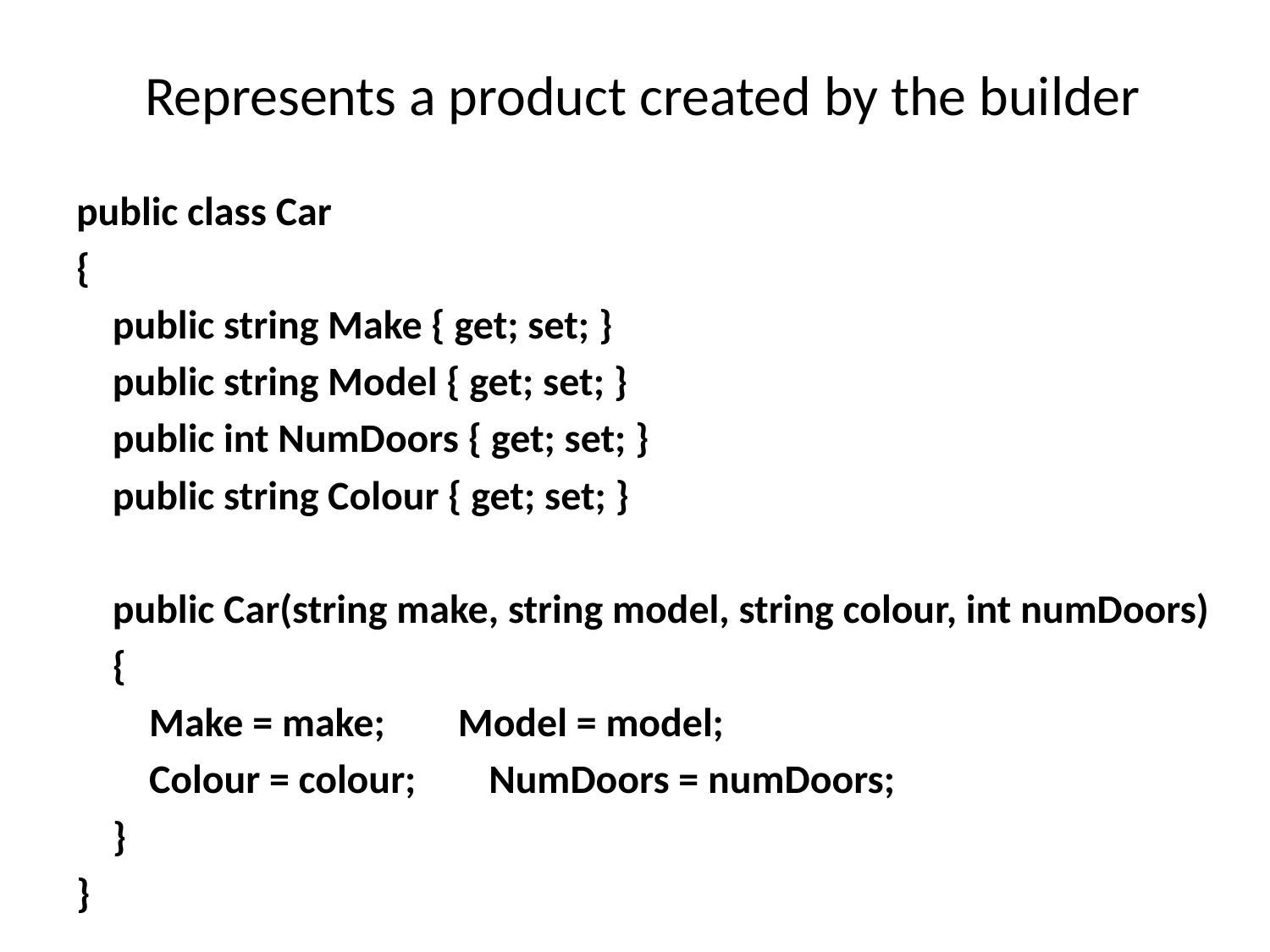

# Represents a product created by the builder
public class Car
{
    public string Make { get; set; }
    public string Model { get; set; }
    public int NumDoors { get; set; }
    public string Colour { get; set; }

    public Car(string make, string model, string colour, int numDoors)
    {
        Make = make;        Model = model;
        Colour = colour;        NumDoors = numDoors;
    }
}